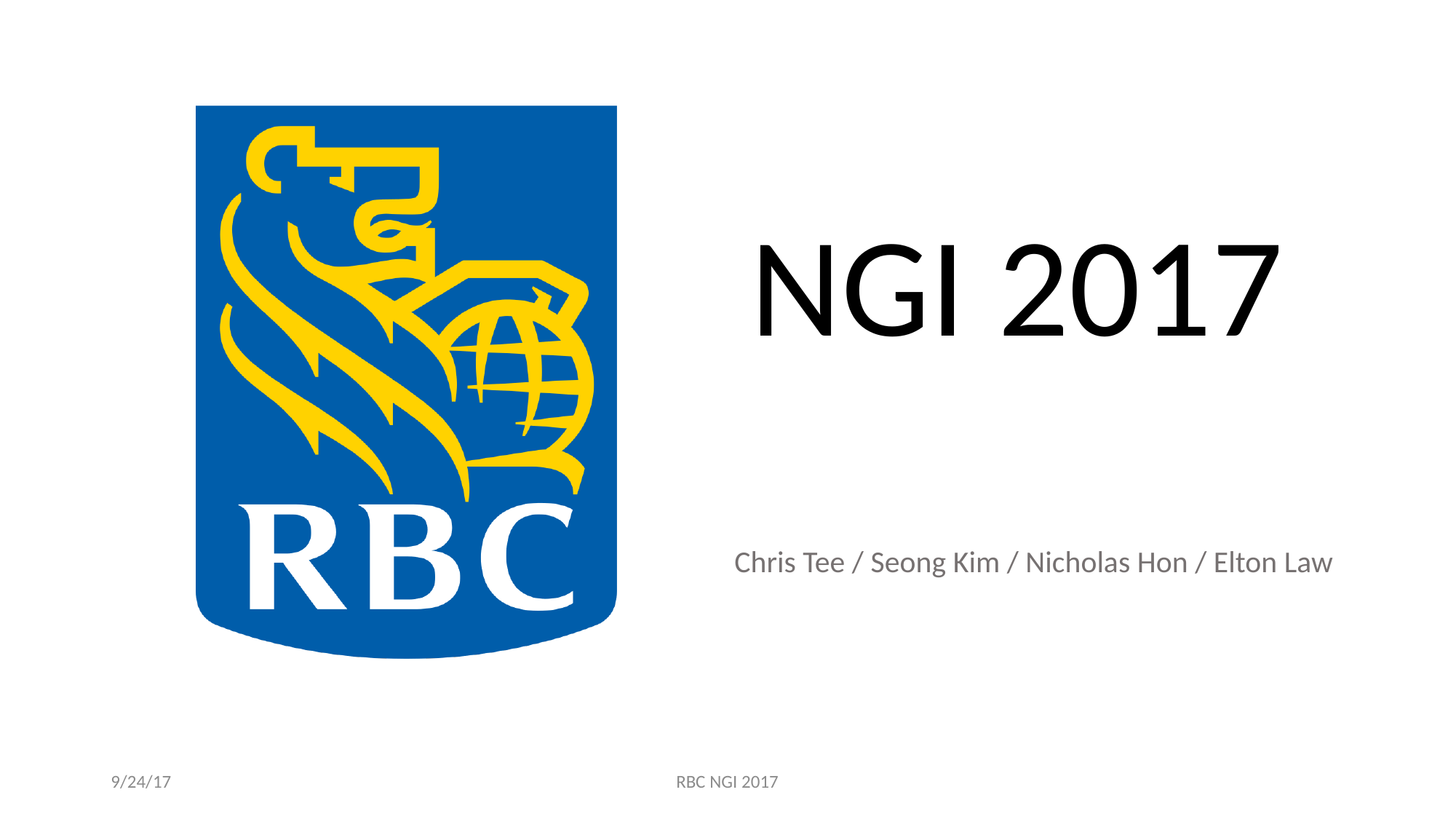

# NGI 2017
Chris Tee / Seong Kim / Nicholas Hon / Elton Law
9/24/17
RBC NGI 2017